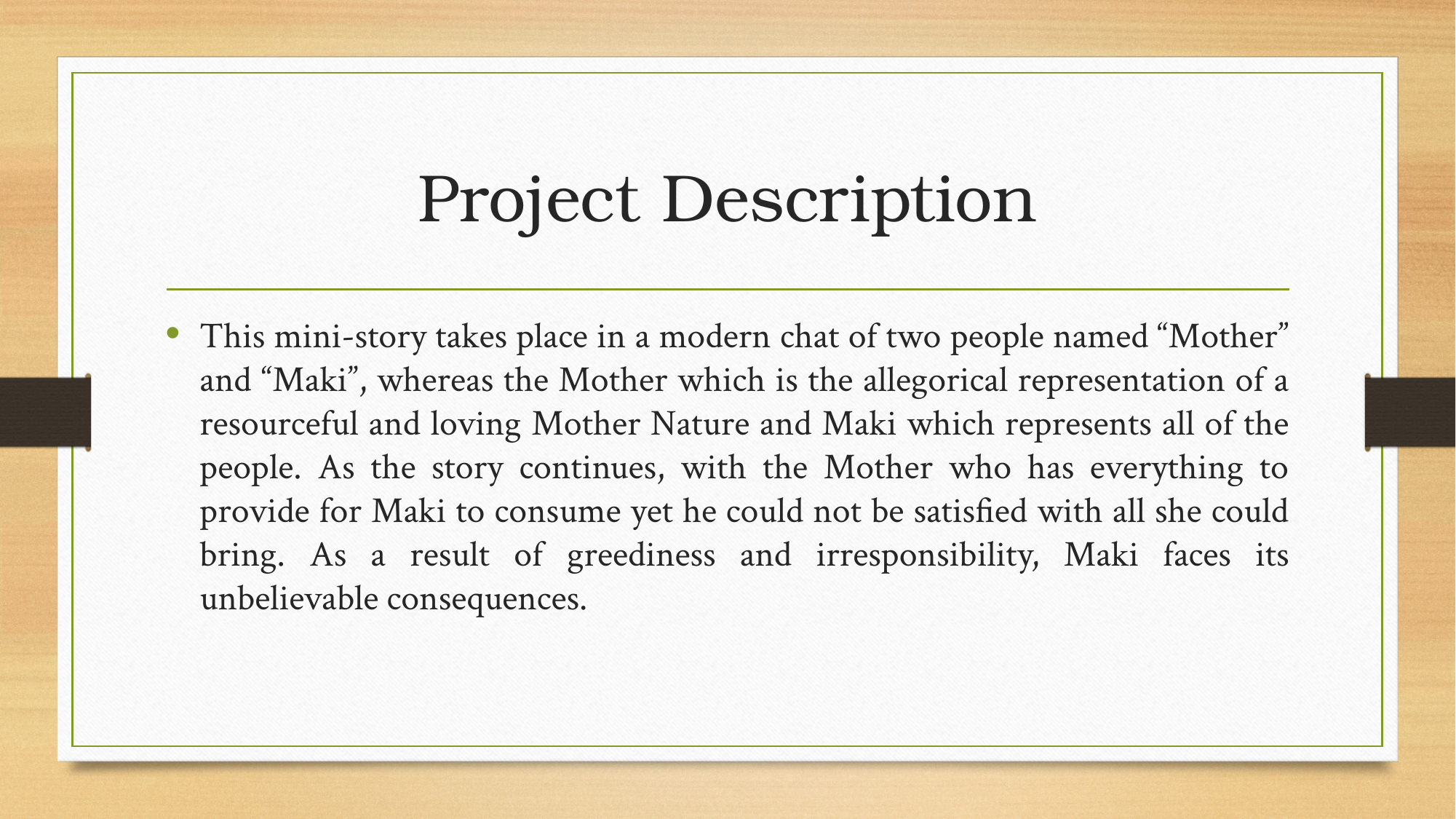

# Project Description
This mini-story takes place in a modern chat of two people named “Mother” and “Maki”, whereas the Mother which is the allegorical representation of a resourceful and loving Mother Nature and Maki which represents all of the people. As the story continues, with the Mother who has everything to provide for Maki to consume yet he could not be satisfied with all she could bring. As a result of greediness and irresponsibility, Maki faces its unbelievable consequences.